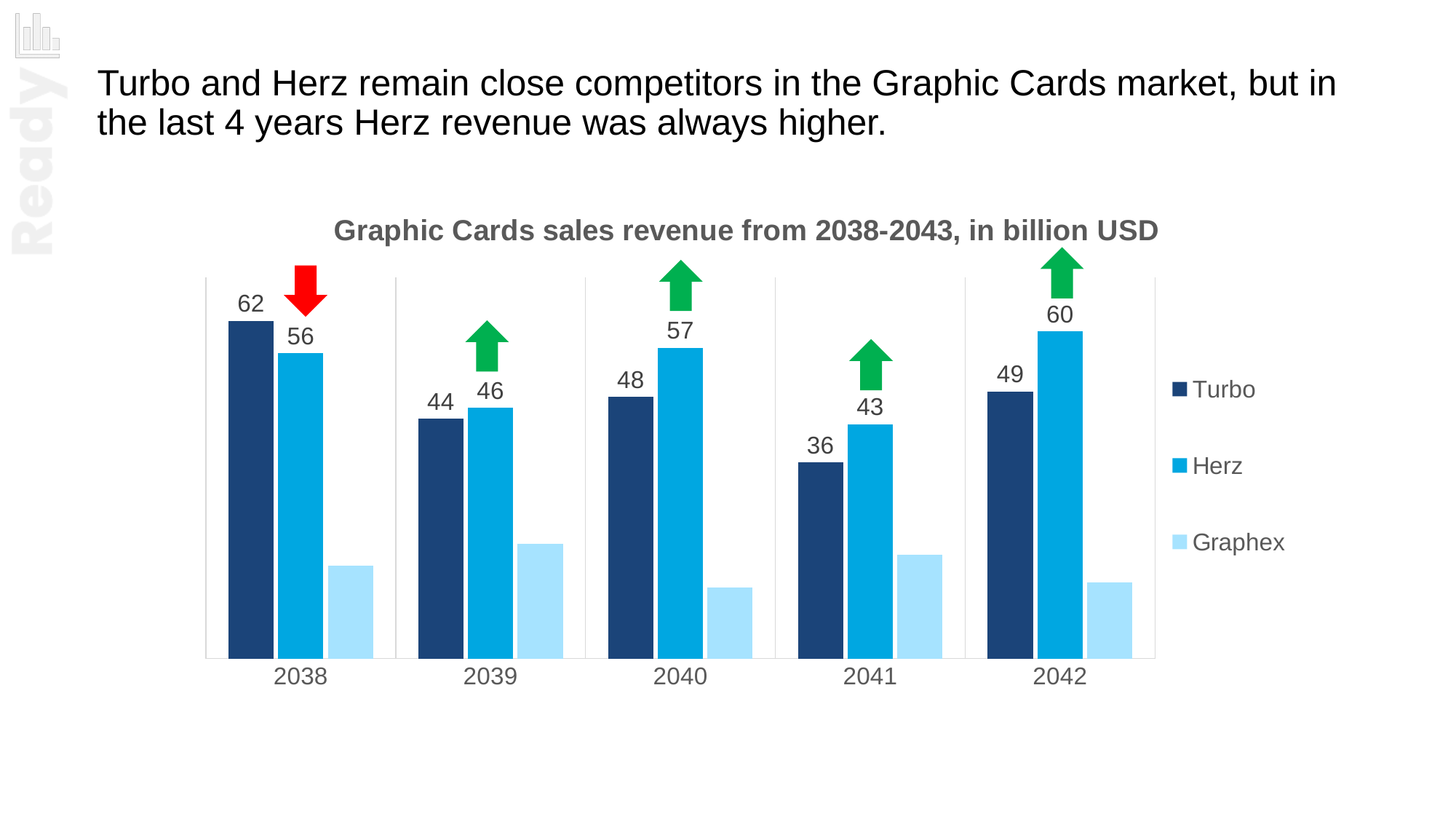

Turbo and Herz remain close competitors in the Graphic Cards market, but in the last 4 years Herz revenue was always higher.

### Chart: Graphic Cards sales revenue from 2038-2043, in billion USD

| Category | Turbo | Herz | Graphex |
|---|---|---|---|
| 2038 | 62.0 | 56.0 | 17.0 |
| 2039 | 44.0 | 46.0 | 21.0 |
| 2040 | 48.0 | 57.0 | 13.0 |
| 2041 | 36.0 | 43.0 | 19.0 |
| 2042 | 49.0 | 60.0 | 14.0 |